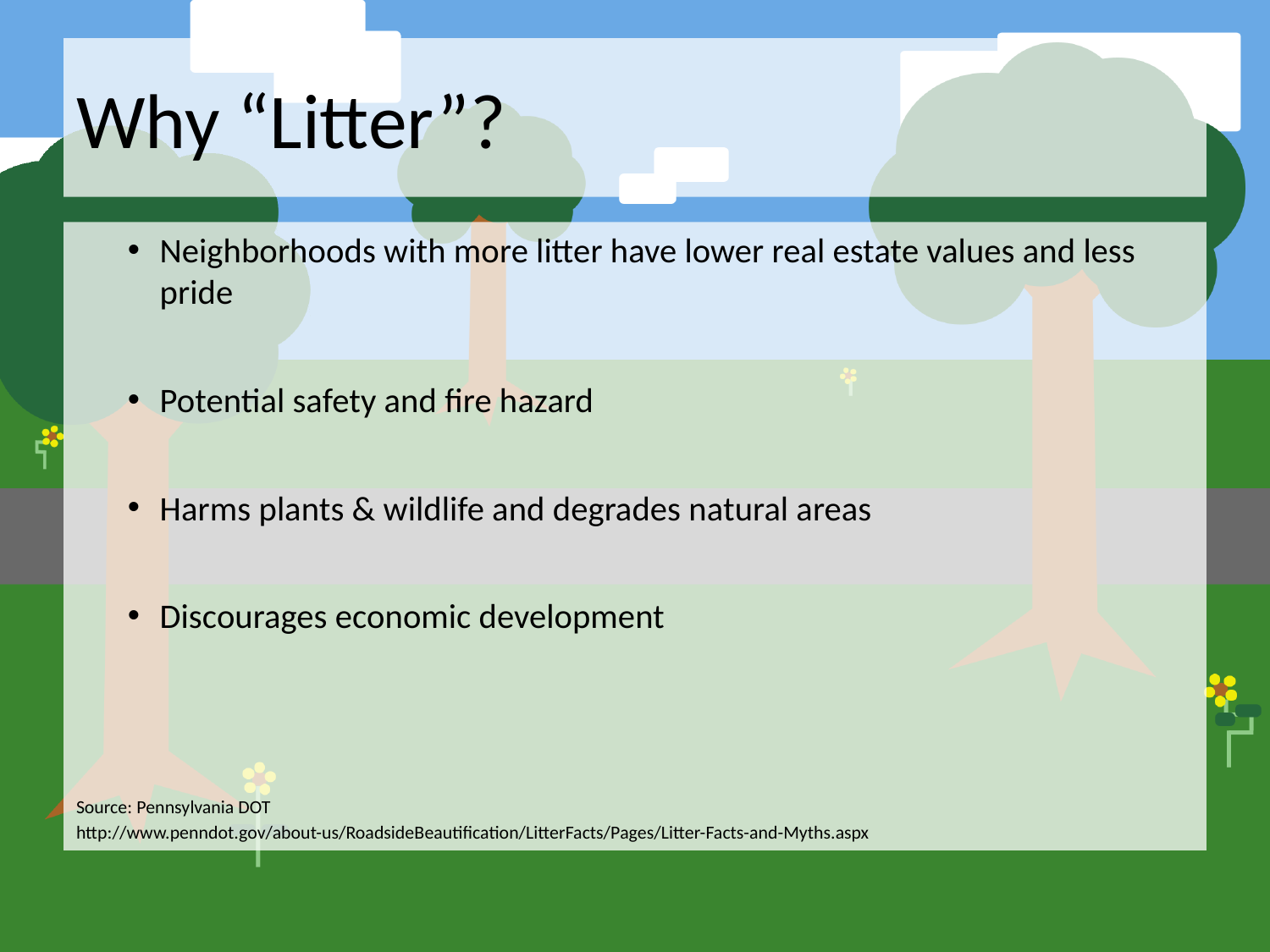

# Why “Litter”?
Neighborhoods with more litter have lower real estate values and less pride

Potential safety and fire hazard

Harms plants & wildlife and degrades natural areas

Discourages economic development

Source: Pennsylvania DOT
http://www.penndot.gov/about-us/RoadsideBeautification/LitterFacts/Pages/Litter-Facts-and-Myths.aspx